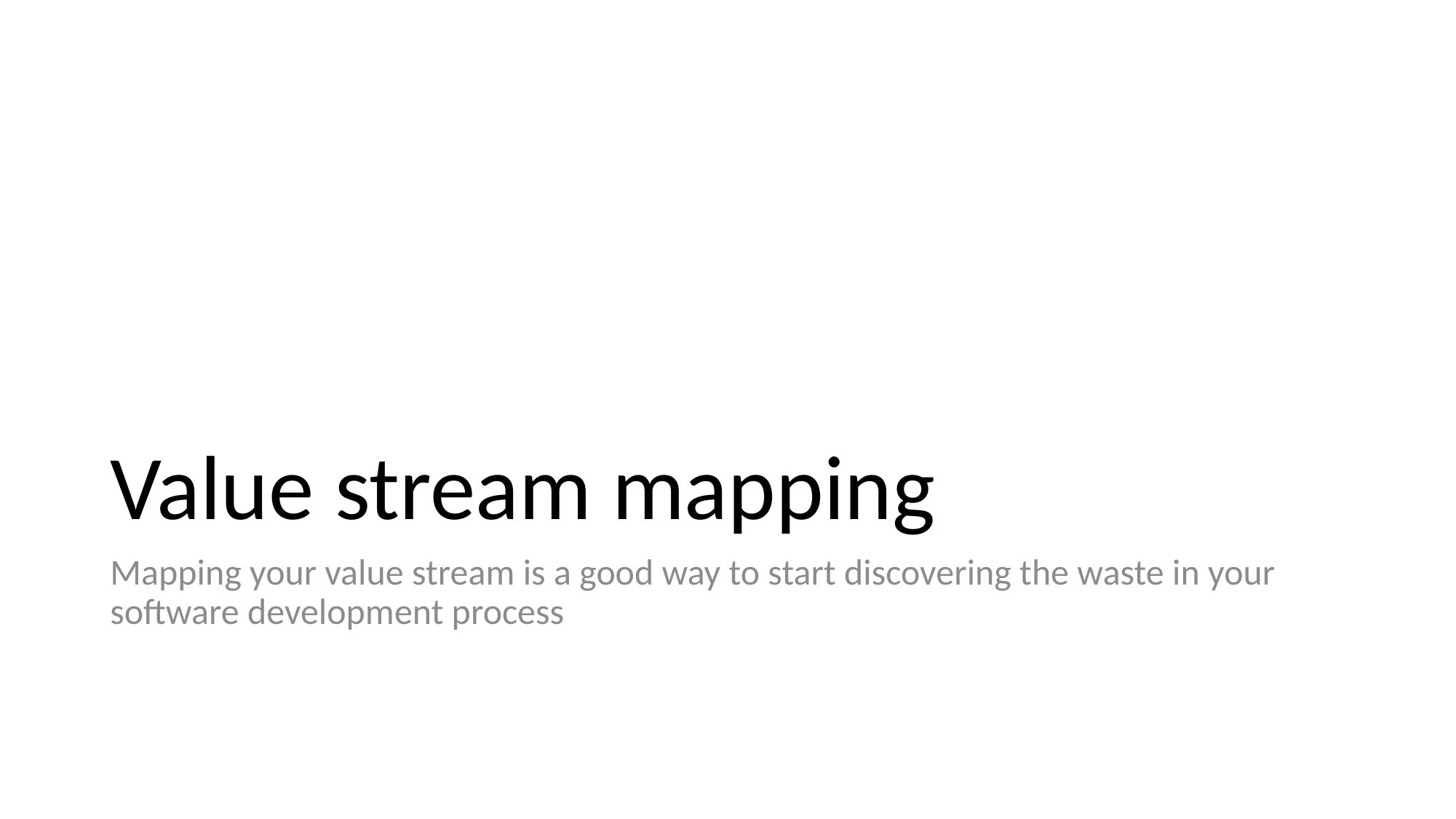

# Value stream mapping
Mapping your value stream is a good way to start discovering the waste in your software development process